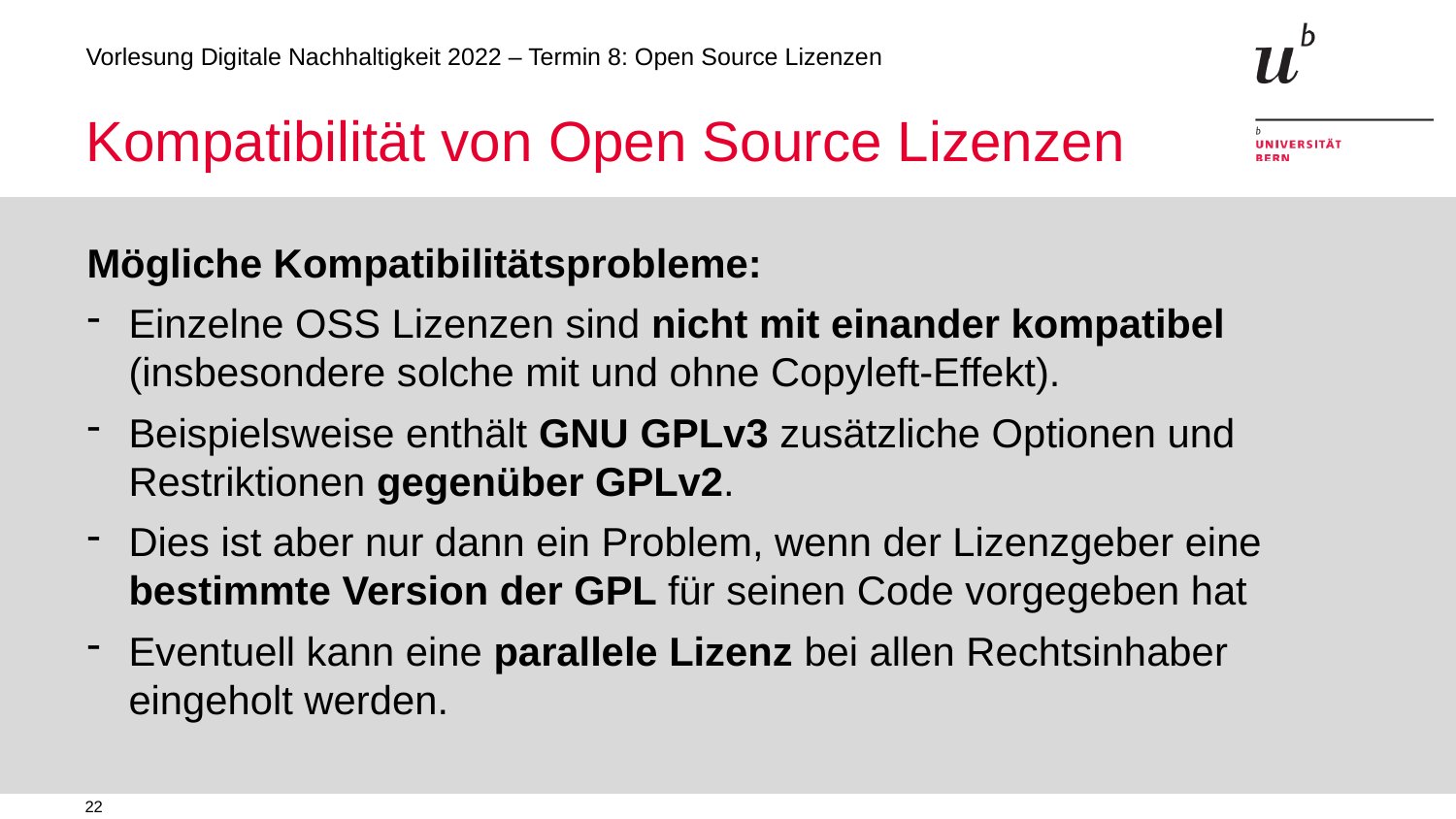

# Kompatibilität von Open Source Lizenzen
Mögliche Kompatibilitätsprobleme:
Einzelne OSS Lizenzen sind nicht mit einander kompatibel (insbesondere solche mit und ohne Copyleft-Effekt).
Beispielsweise enthält GNU GPLv3 zusätzliche Optionen und Restriktionen gegenüber GPLv2.
Dies ist aber nur dann ein Problem, wenn der Lizenzgeber eine bestimmte Version der GPL für seinen Code vorgegeben hat
Eventuell kann eine parallele Lizenz bei allen Rechtsinhaber eingeholt werden.